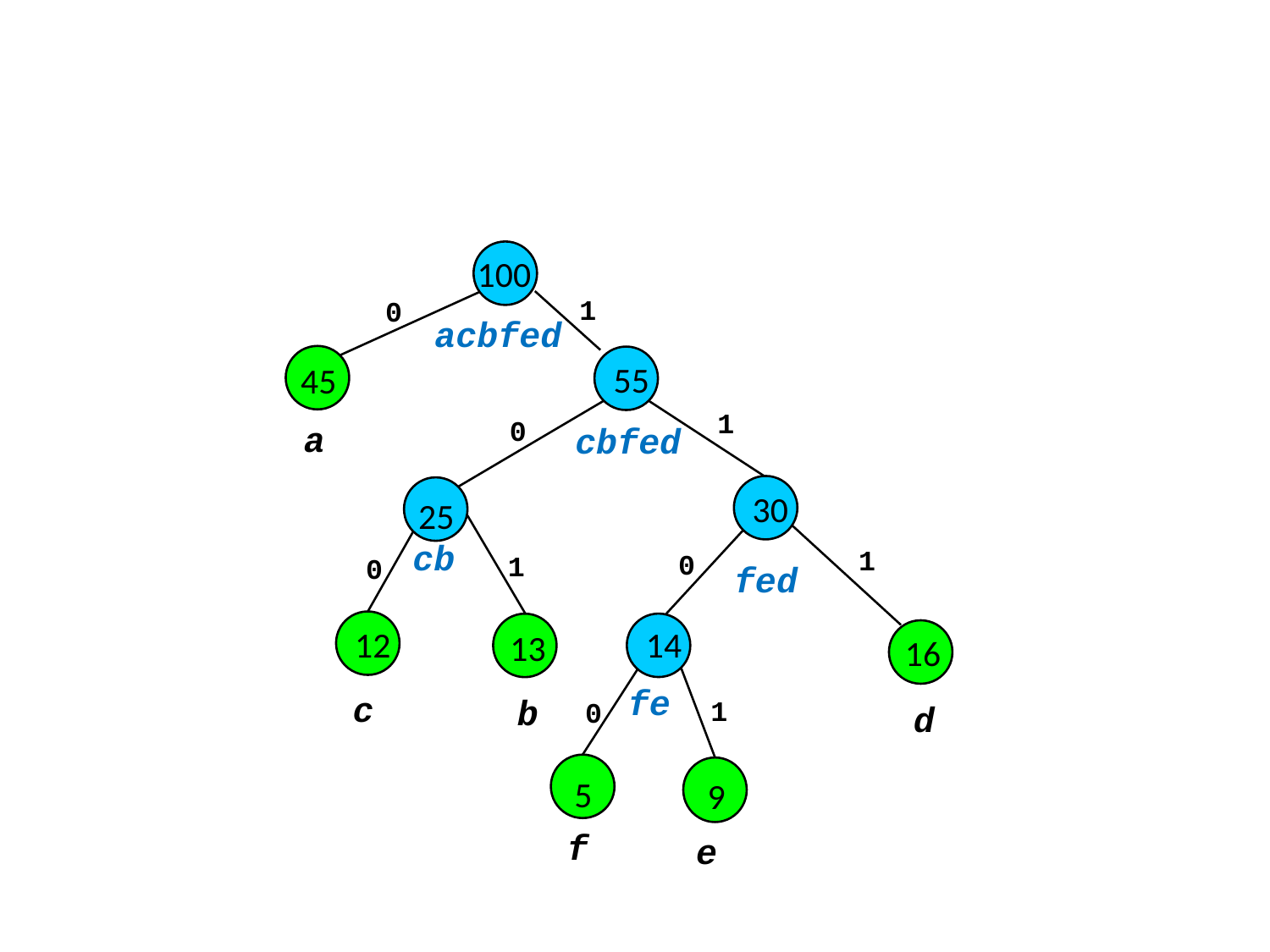

100
acbfed
1
0

45
a

55
cbfed
1
0

30
fed

25
cb
1
0
1
0

12
c

14
fe

13
b

16
d
1
0

5
f

9
e